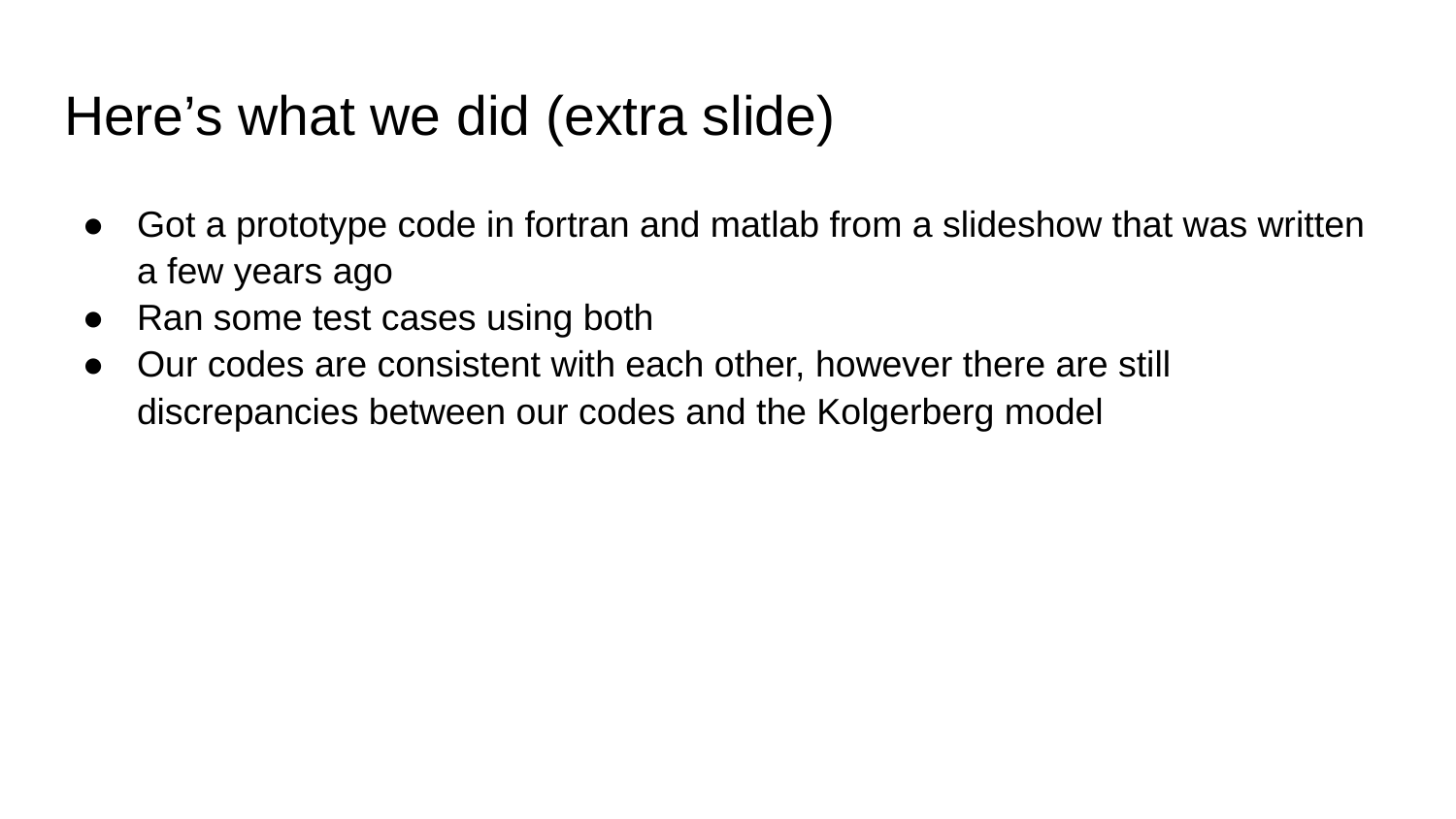

# Here’s what we did (extra slide)
Got a prototype code in fortran and matlab from a slideshow that was written a few years ago
Ran some test cases using both
Our codes are consistent with each other, however there are still discrepancies between our codes and the Kolgerberg model